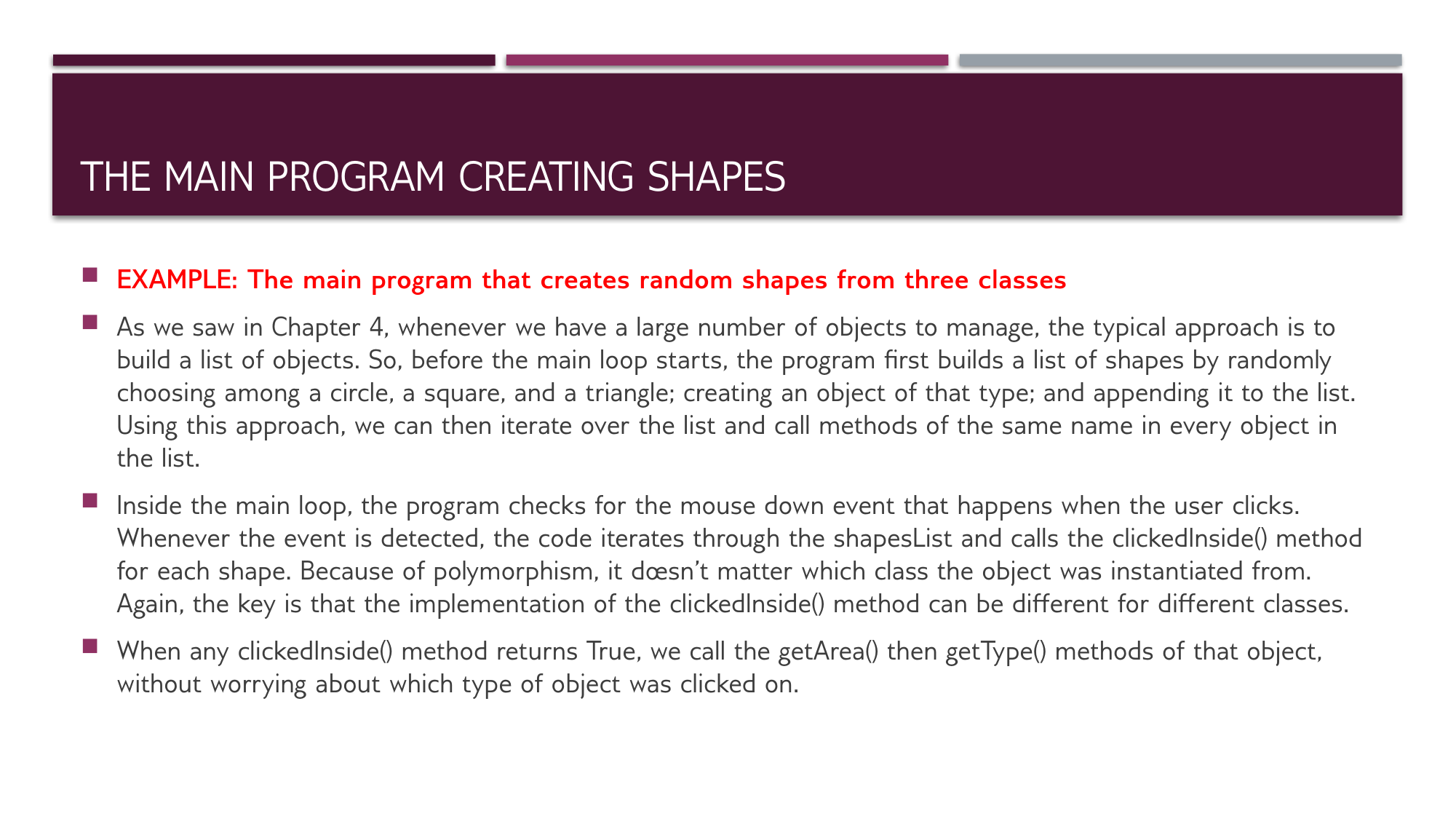

# The Main Program Creating Shapes
EXAMPLE: The main program that creates random shapes from three classes
As we saw in Chapter 4, whenever we have a large number of objects to manage, the typical approach is to build a list of objects. So, before the main loop starts, the program first builds a list of shapes by randomly choosing among a circle, a square, and a triangle; creating an object of that type; and appending it to the list. Using this approach, we can then iterate over the list and call methods of the same name in every object in the list.
Inside the main loop, the program checks for the mouse down event that happens when the user clicks. Whenever the event is detected, the code iterates through the shapesList and calls the clickedInside() method for each shape. Because of polymorphism, it doesn’t matter which class the object was instantiated from. Again, the key is that the implementation of the clickedInside() method can be different for different classes.
When any clickedInside() method returns True, we call the getArea() then getType() methods of that object, without worrying about which type of object was clicked on.